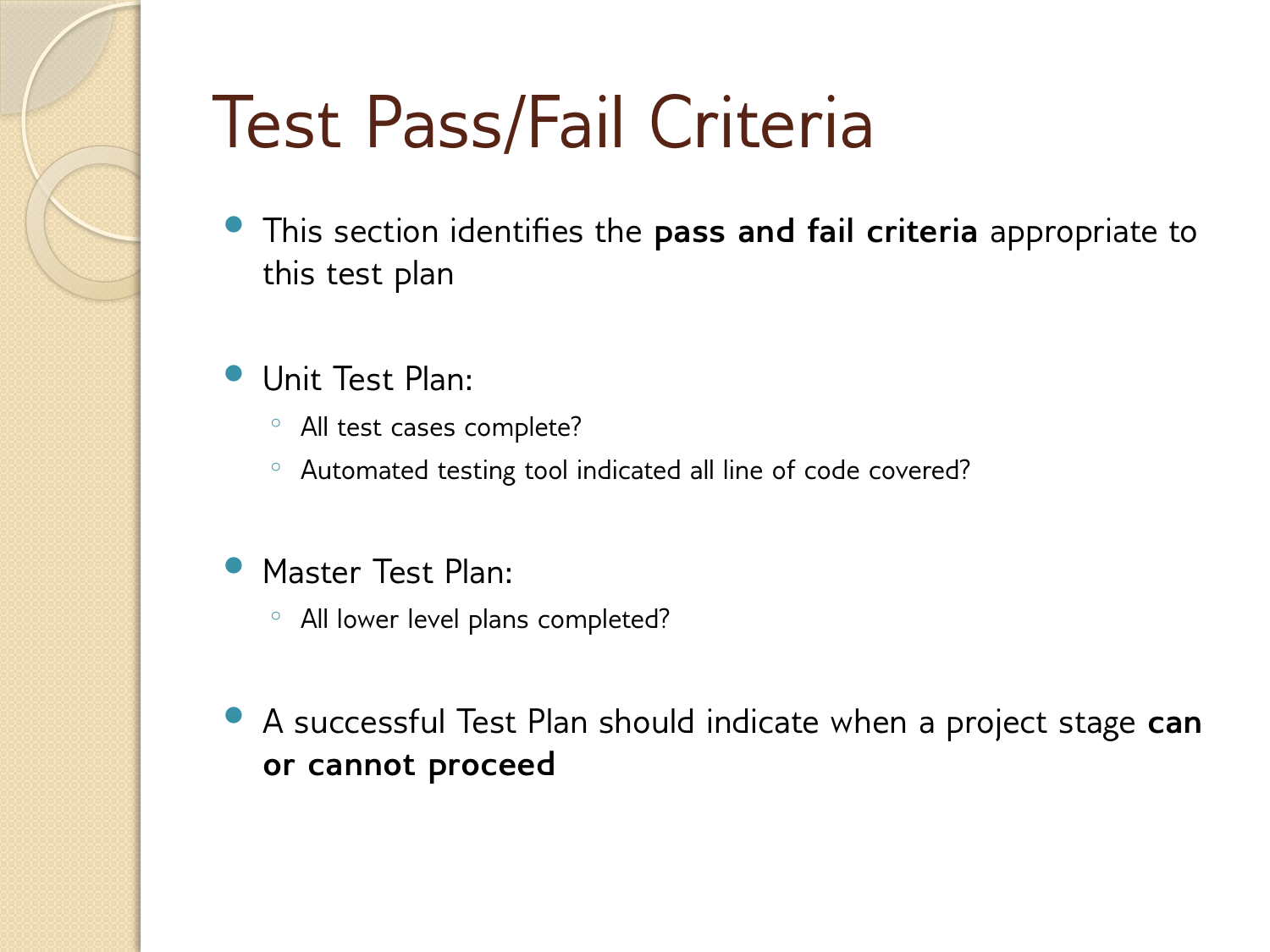

# Test Pass/Fail Criteria
This section identifies the pass and fail criteria appropriate to this test plan

Unit Test Plan:
All test cases complete?
Automated testing tool indicated all line of code covered?

Master Test Plan:
All lower level plans completed?

A successful Test Plan should indicate when a project stage can or cannot proceed